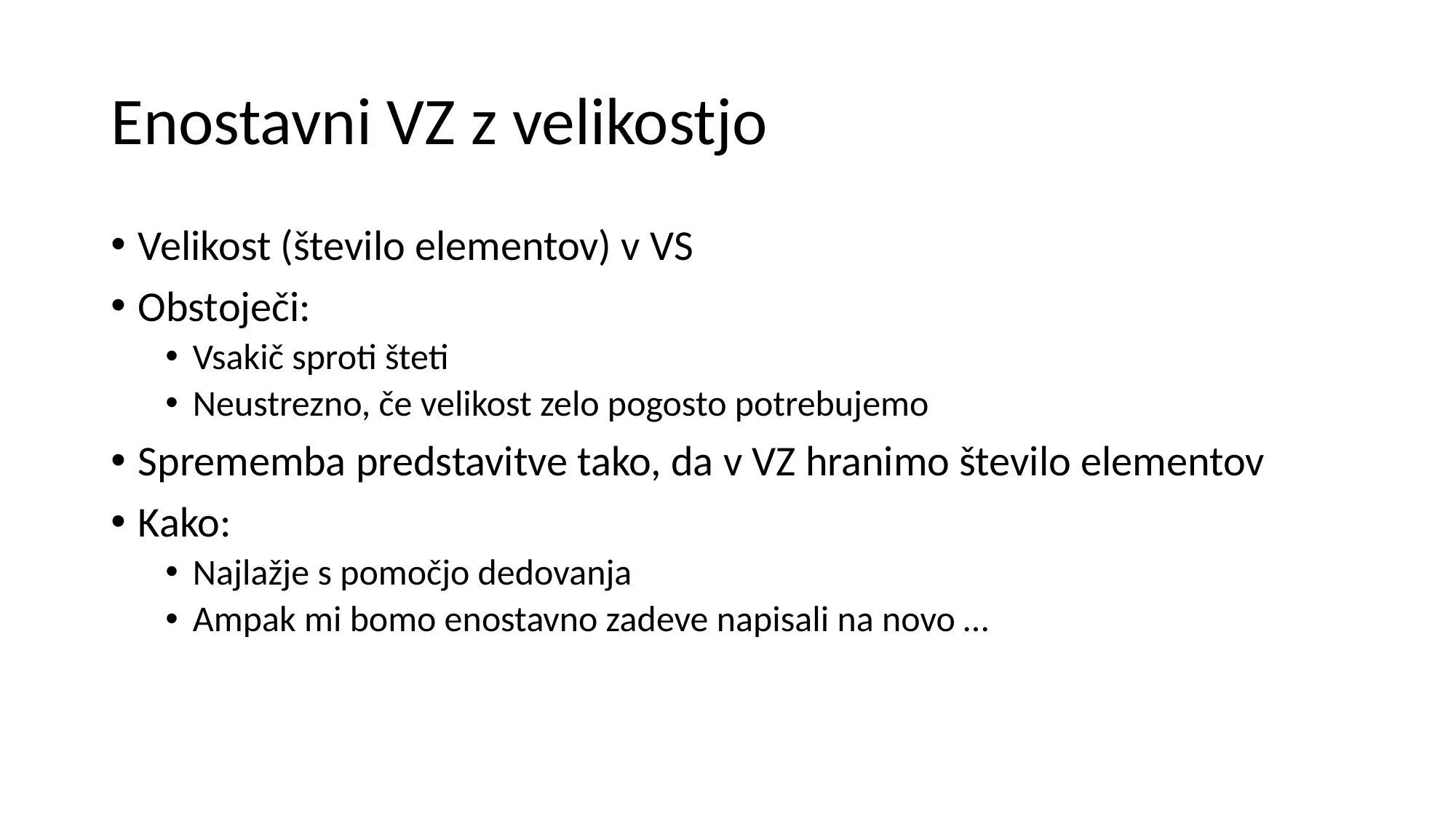

# Enostavni VZ z velikostjo
Velikost (število elementov) v VS
Obstoječi:
Vsakič sproti šteti
Neustrezno, če velikost zelo pogosto potrebujemo
Sprememba predstavitve tako, da v VZ hranimo število elementov
Kako:
Najlažje s pomočjo dedovanja
Ampak mi bomo enostavno zadeve napisali na novo …